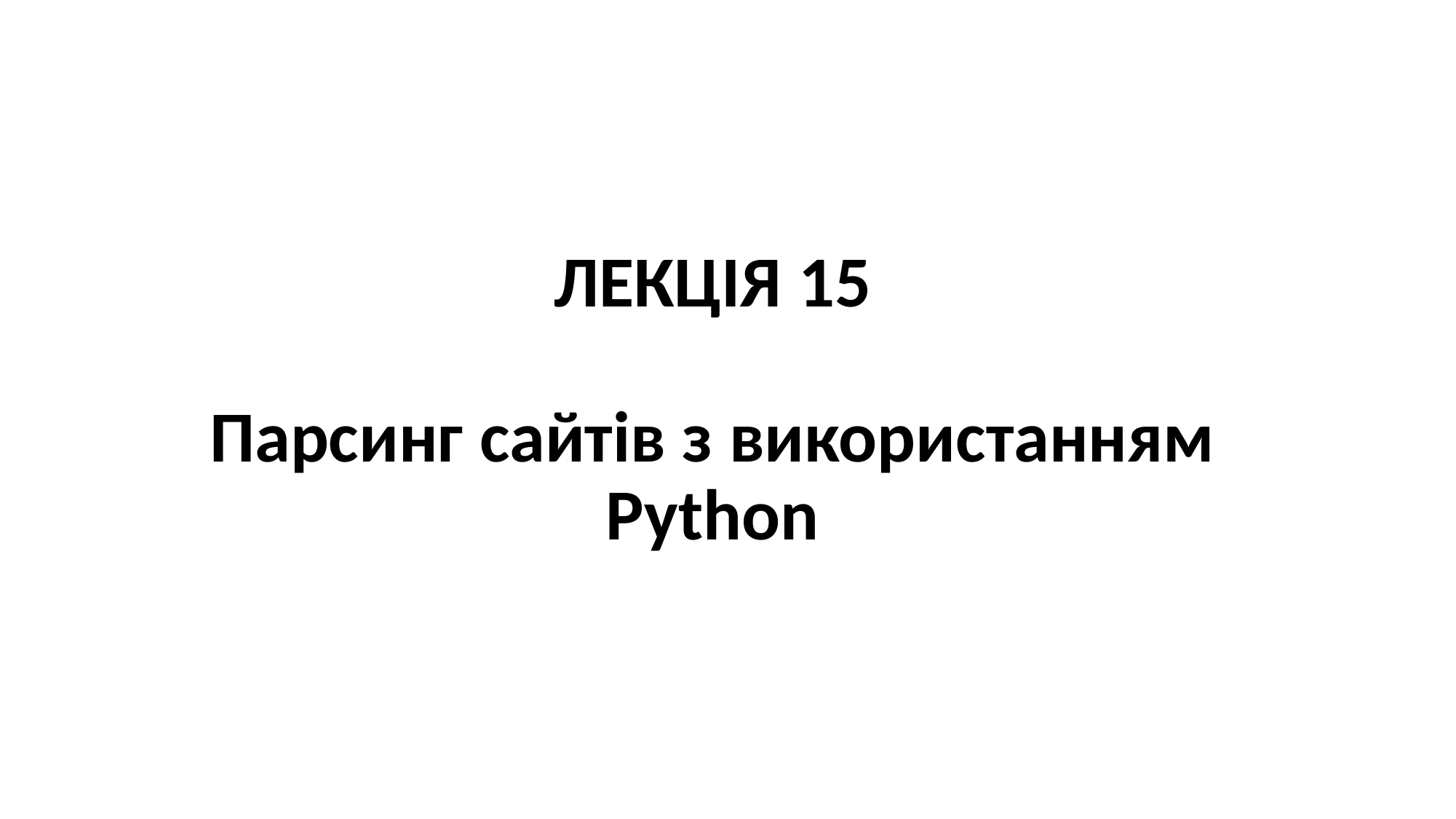

# ЛЕКЦІЯ 15 Парсинг сайтів з використанням Python